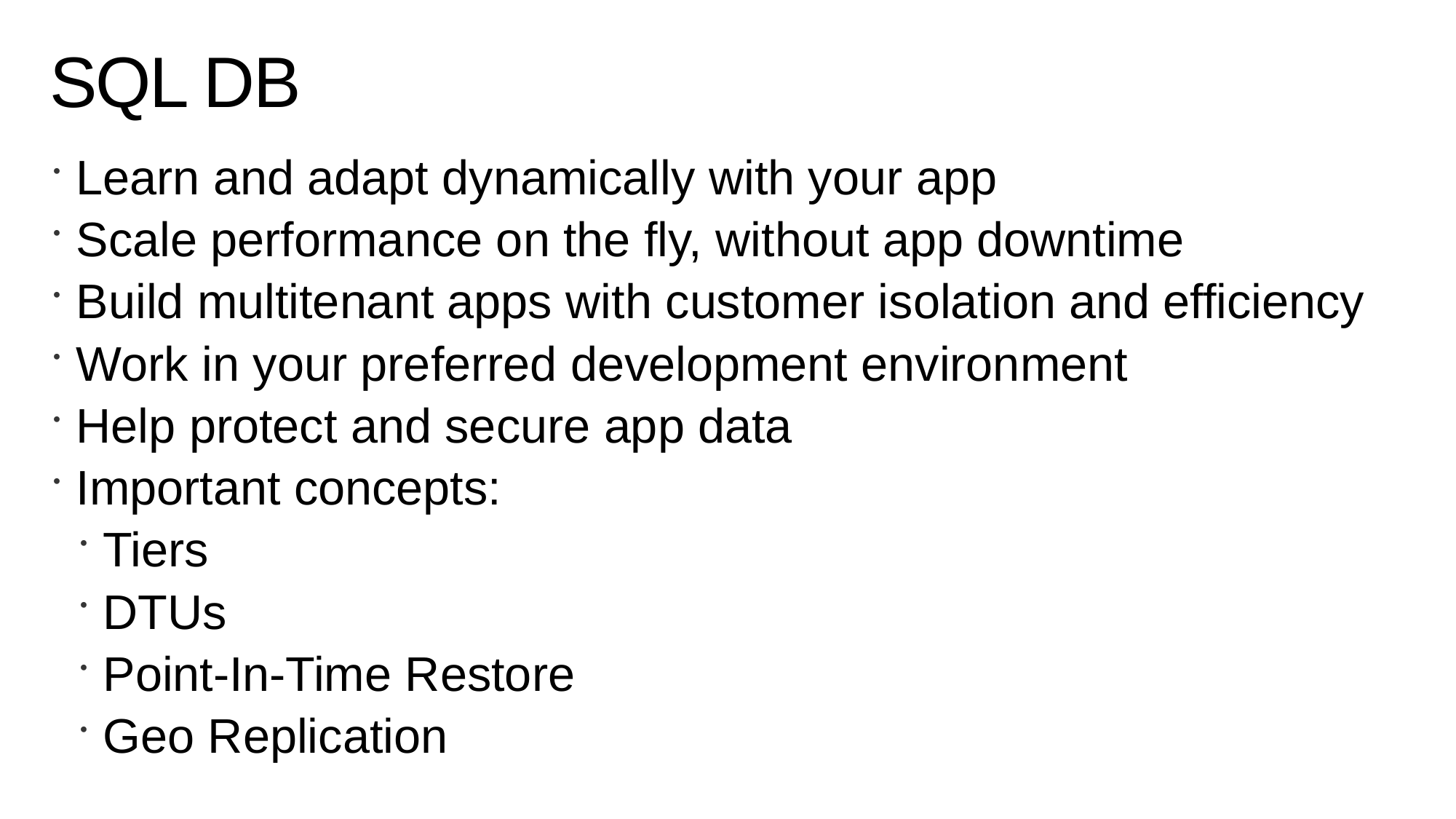

# SQL DB
Learn and adapt dynamically with your app
Scale performance on the fly, without app downtime
Build multitenant apps with customer isolation and efficiency
Work in your preferred development environment
Help protect and secure app data
Important concepts:
Tiers
DTUs
Point-In-Time Restore
Geo Replication